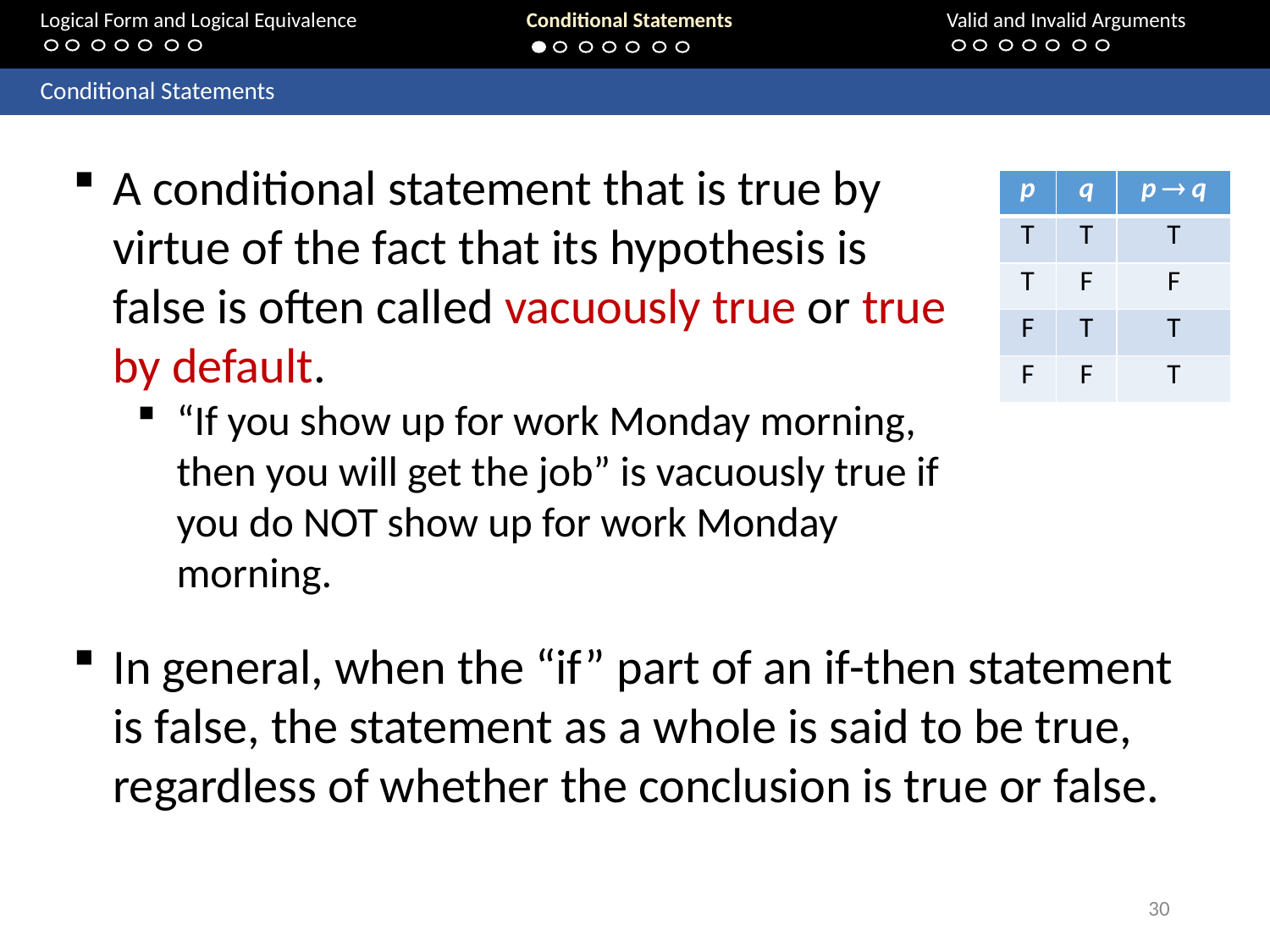

Logical Form and Logical Equivalence		Conditional Statements			Valid and Invalid Arguments

	Conditional Statements
A conditional statement that is true by virtue of the fact that its hypothesis is false is often called vacuously true or true by default.
“If you show up for work Monday morning, then you will get the job” is vacuously true if you do NOT show up for work Monday morning.
| p | q | p → q |
| --- | --- | --- |
| T | T | T |
| T | F | F |
| F | T | T |
| F | F | T |
In general, when the “if” part of an if-then statement is false, the statement as a whole is said to be true, regardless of whether the conclusion is true or false.
30